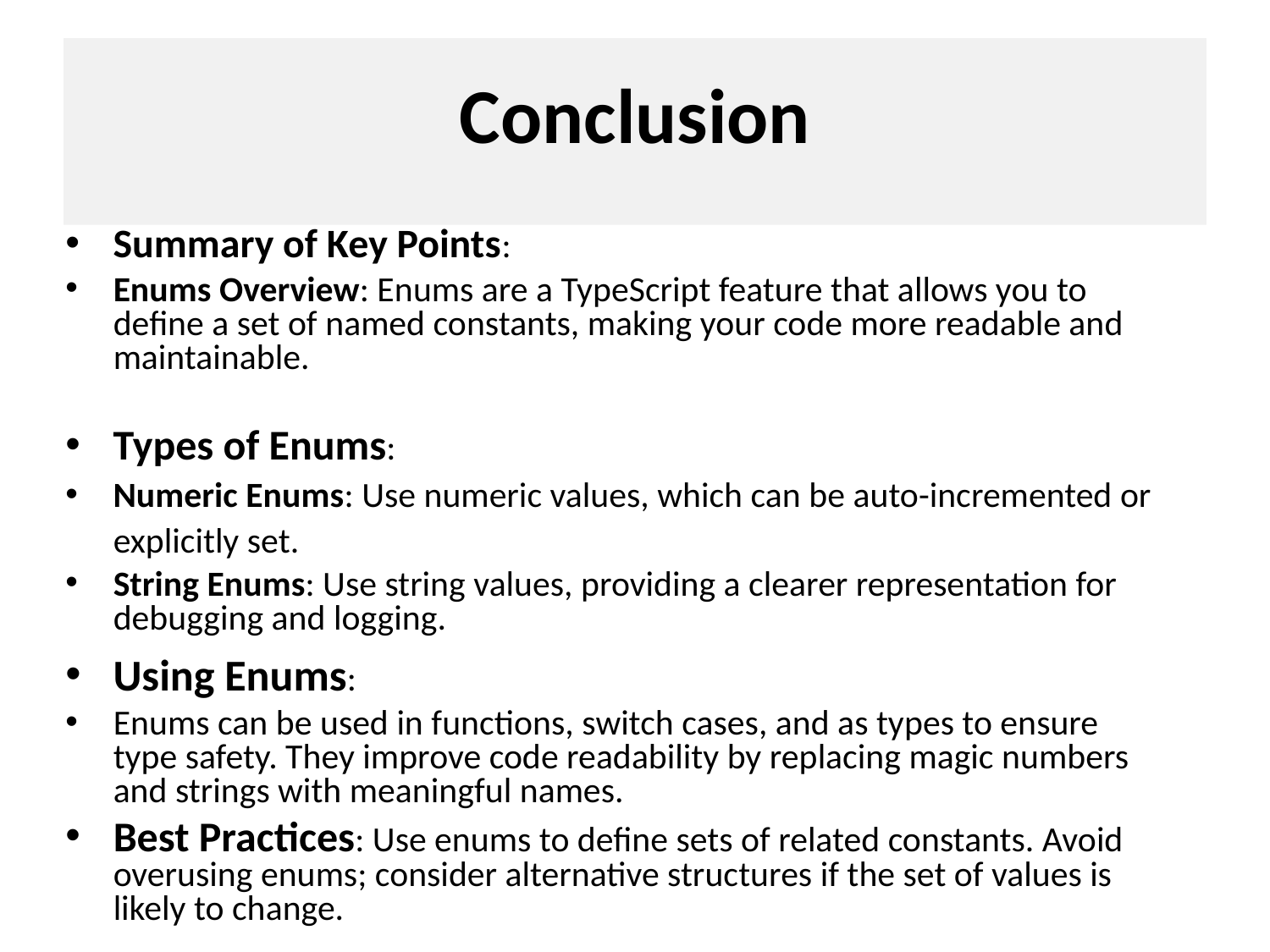

# Conclusion
Summary of Key Points:
Enums Overview: Enums are a TypeScript feature that allows you to define a set of named constants, making your code more readable and maintainable.
Types of Enums:
Numeric Enums: Use numeric values, which can be auto-incremented or
explicitly set.
String Enums: Use string values, providing a clearer representation for debugging and logging.
Using Enums:
Enums can be used in functions, switch cases, and as types to ensure type safety. They improve code readability by replacing magic numbers and strings with meaningful names.
Best Practices: Use enums to define sets of related constants. Avoid overusing enums; consider alternative structures if the set of values is likely to change.